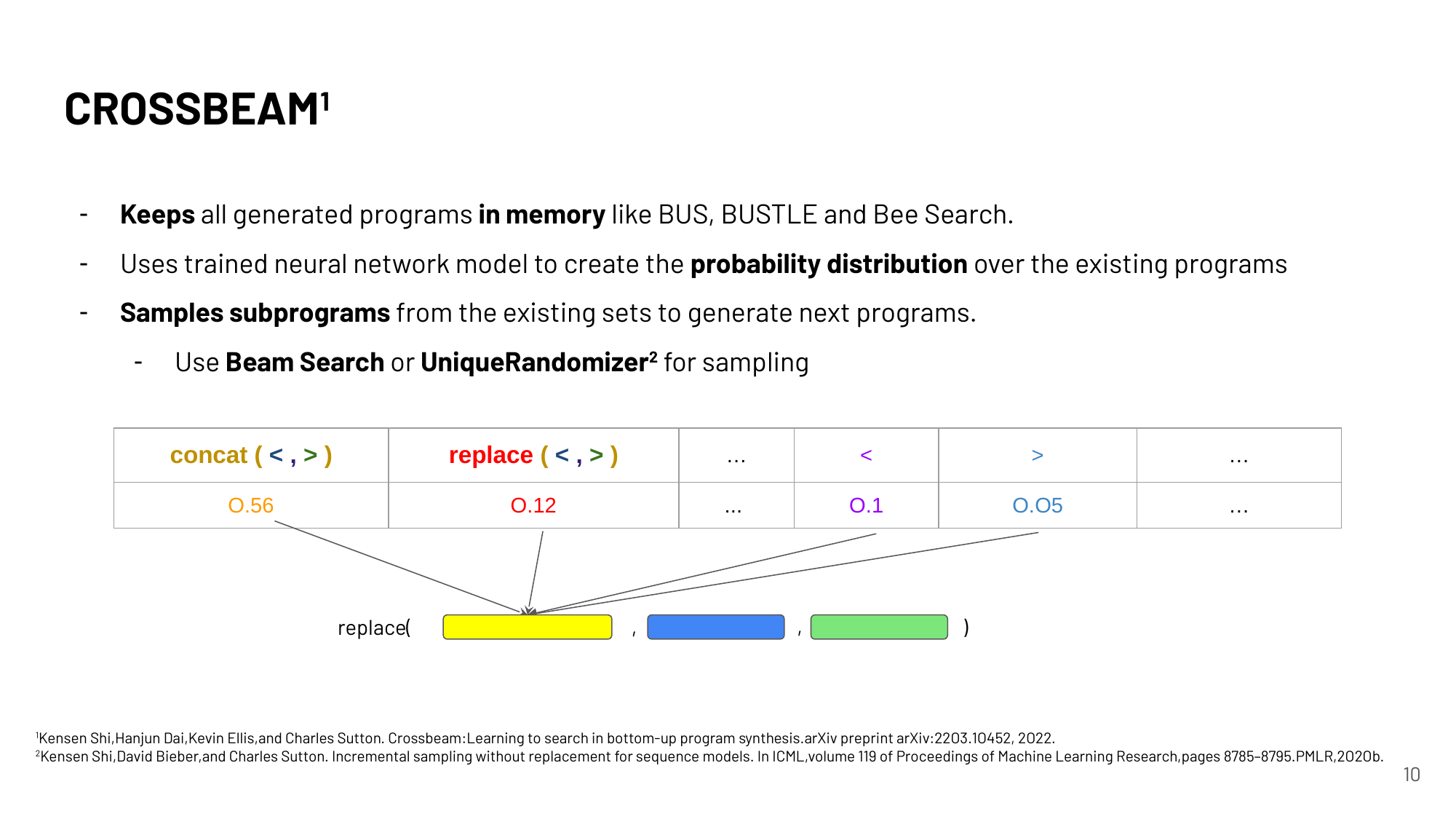

# CROSSBEAM1
Keeps all generated programs in memory like BUS, BUSTLE and Bee Search.
Uses trained neural network model to create the probability distribution over the existing programs
Samples subprograms from the existing sets to generate next programs.
Use Beam Search or UniqueRandomizer2 for sampling

| concat ( < , > ) | replace ( < , > ) | … | < | > | … |
| --- | --- | --- | --- | --- | --- |
| O.56 | O.12 | ... | O.1 | O.O5 | … |
,
replace(
,
)

1Kensen Shi,Hanjun Dai,Kevin Ellis,and Charles Sutton. Crossbeam:Learning to search in bottom-up program synthesis.arXiv preprint arXiv:22O3.1O452, 2O22.
2Kensen Shi,David Bieber,and Charles Sutton. Incremental sampling without replacement for sequence models. In ICML,volume 119 of Proceedings of Machine Learning Research,pages 8785–8795.PMLR,2O2Ob.
10